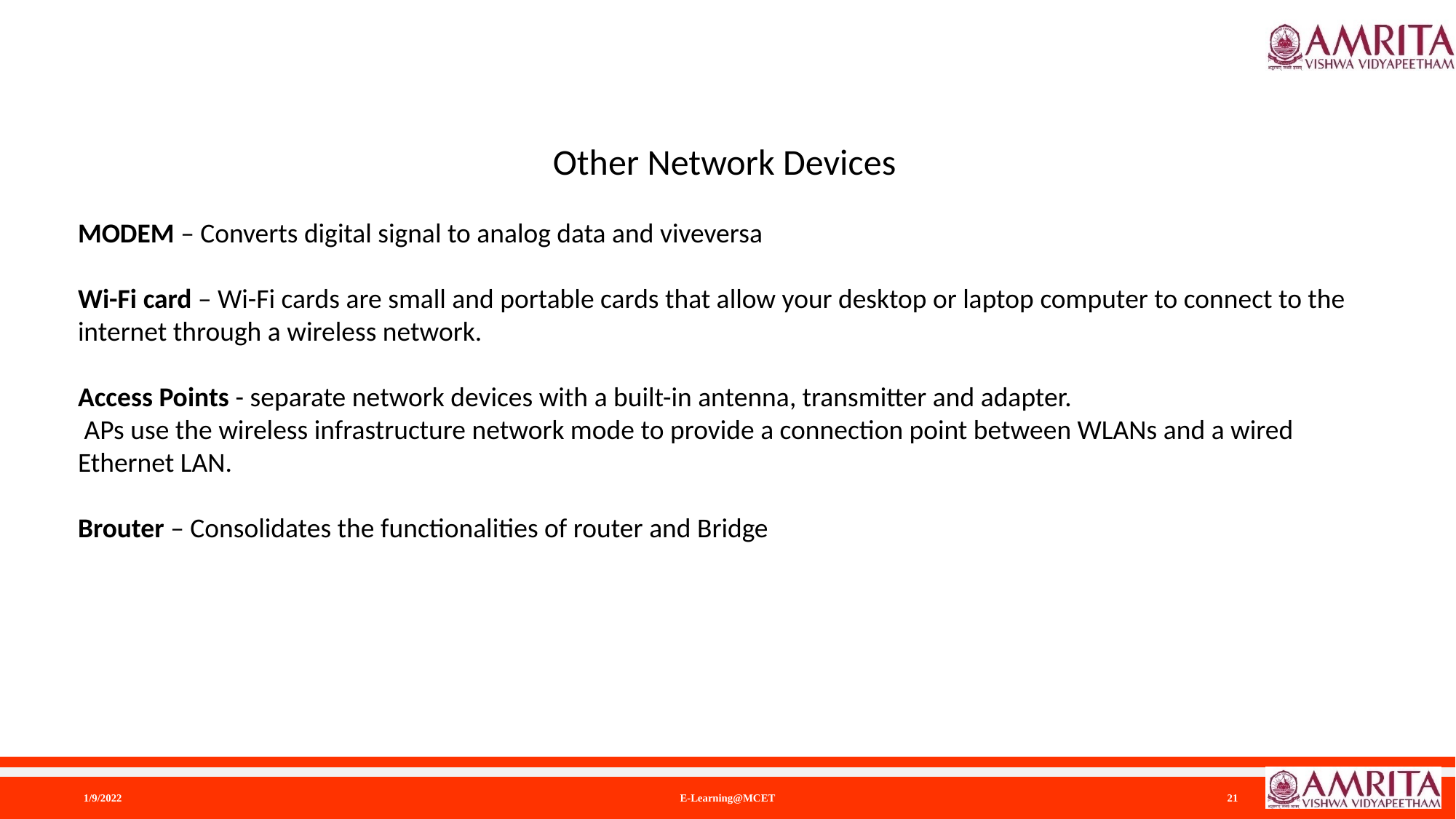

Other Network Devices

MODEM – Converts digital signal to analog data and viveversa

Wi-Fi card – Wi-Fi cards are small and portable cards that allow your desktop or laptop computer to connect to the internet through a wireless network.

Access Points - separate network devices with a built-in antenna, transmitter and adapter.
 APs use the wireless infrastructure network mode to provide a connection point between WLANs and a wired Ethernet LAN.

Brouter – Consolidates the functionalities of router and Bridge

1/9/2022
E-Learning@MCET
21